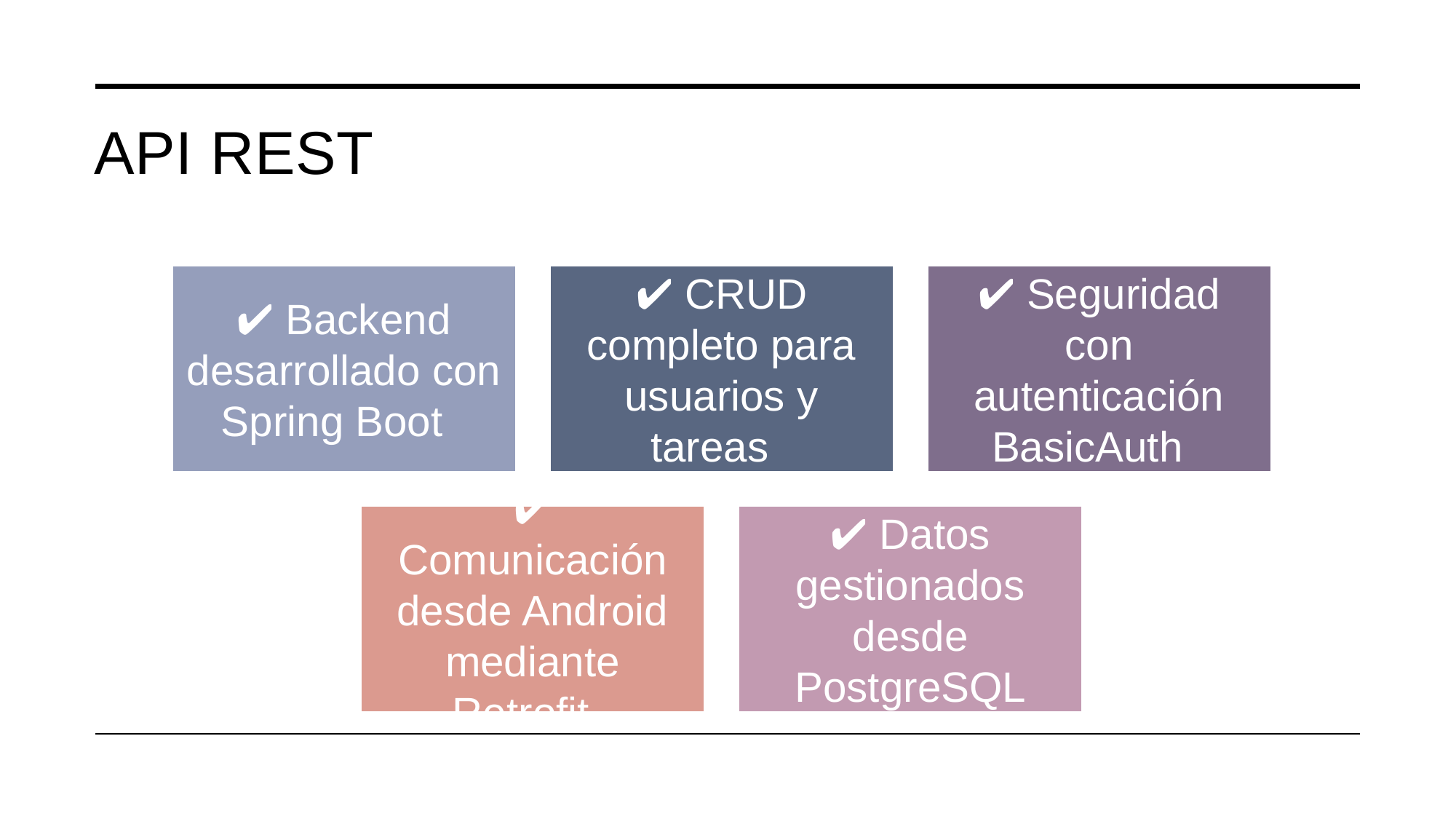

# API REST
✔ Backend desarrollado con Spring Boot
✔ CRUD completo para usuarios y tareas
✔ Seguridad con autenticación BasicAuth
✔ Comunicación desde Android mediante Retrofit
✔ Datos gestionados desde PostgreSQL